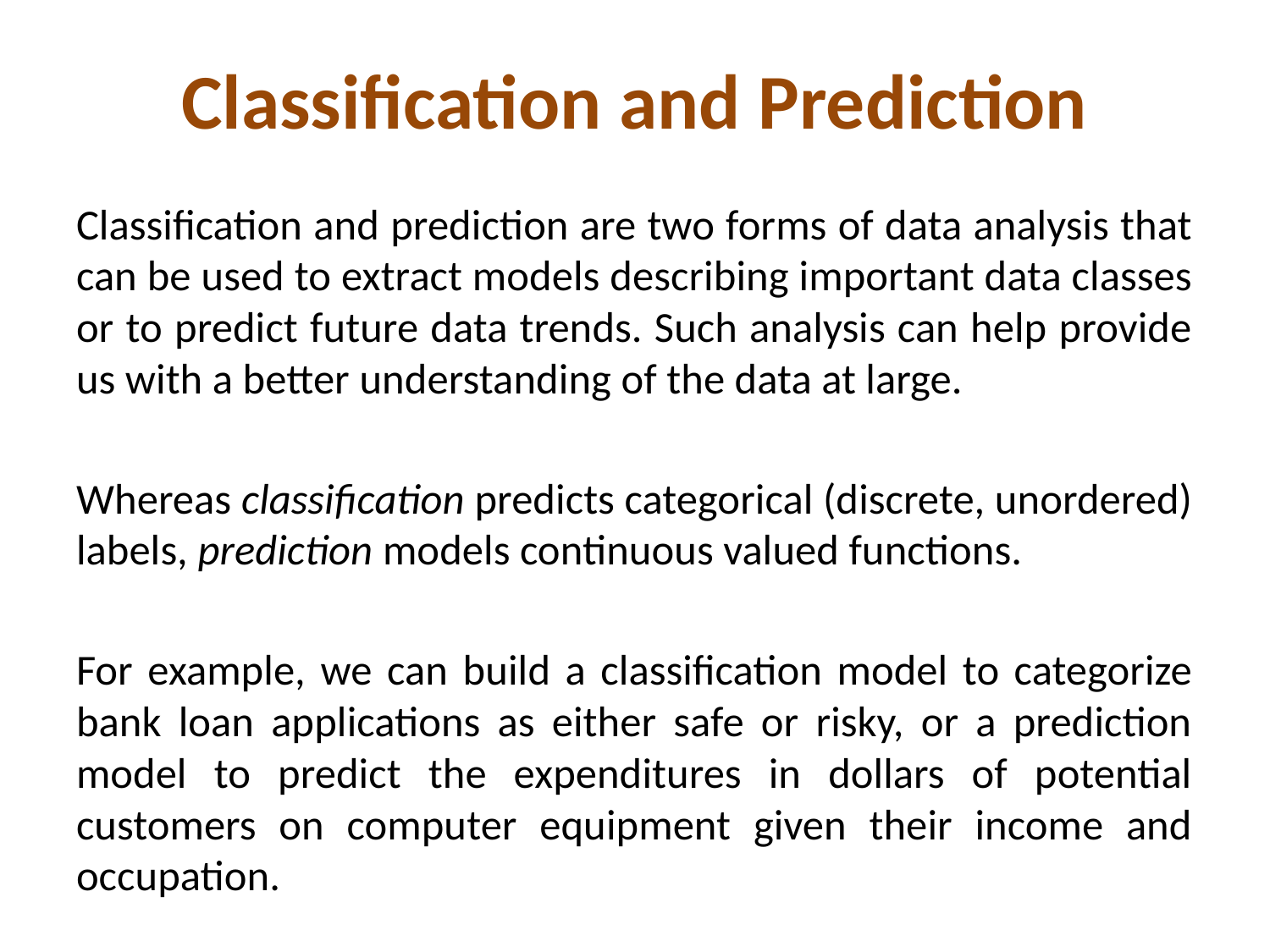

# Classification and Prediction
Classification and prediction are two forms of data analysis that can be used to extract models describing important data classes or to predict future data trends. Such analysis can help provide us with a better understanding of the data at large.

Whereas classification predicts categorical (discrete, unordered) labels, prediction models continuous valued functions.

For example, we can build a classification model to categorize bank loan applications as either safe or risky, or a prediction model to predict the expenditures in dollars of potential customers on computer equipment given their income and occupation.